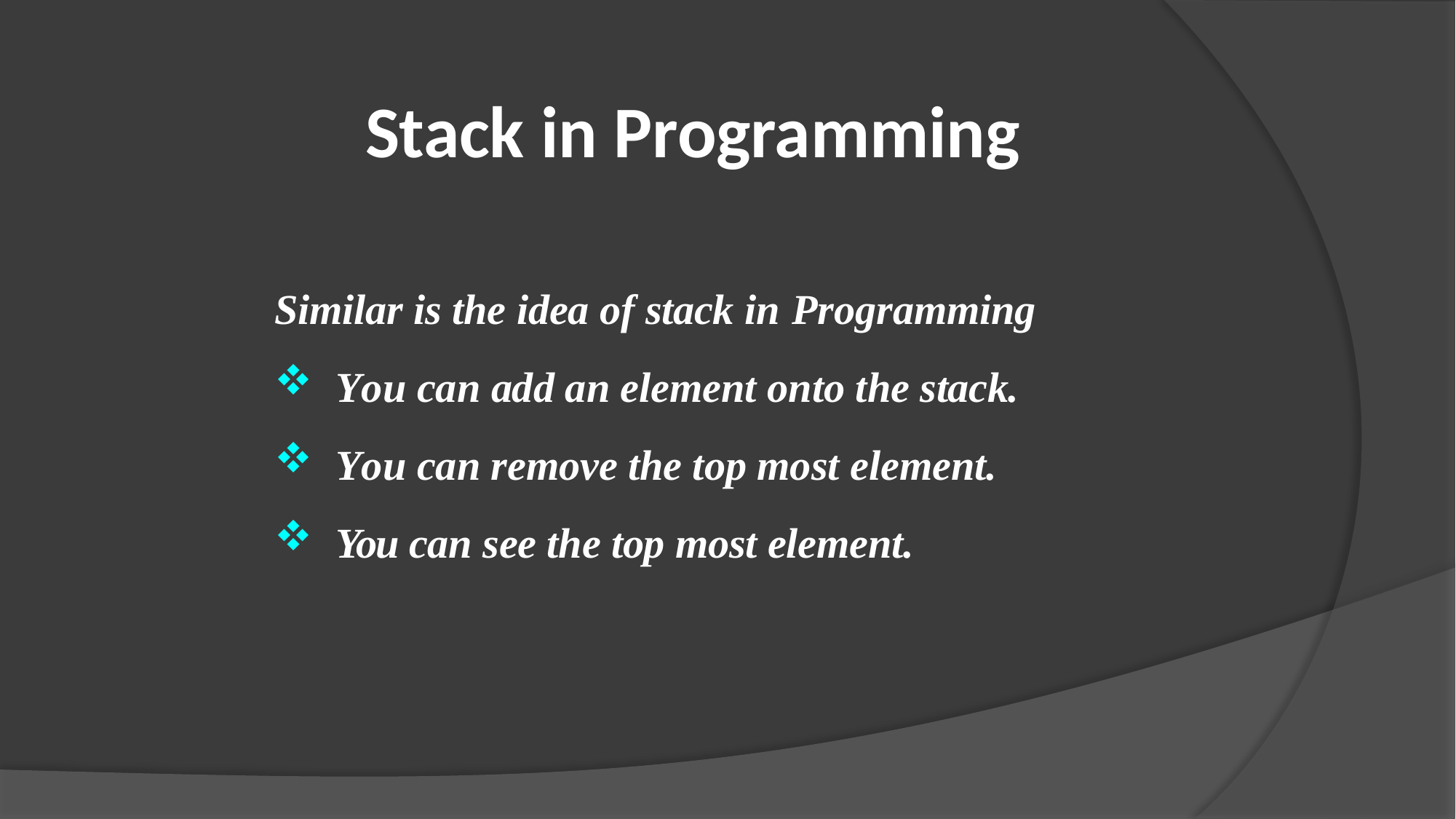

# Stack in Programming
Similar is the idea of stack in Programming
You can add an element onto the stack.
You can remove the top most element.
You can see the top most element.